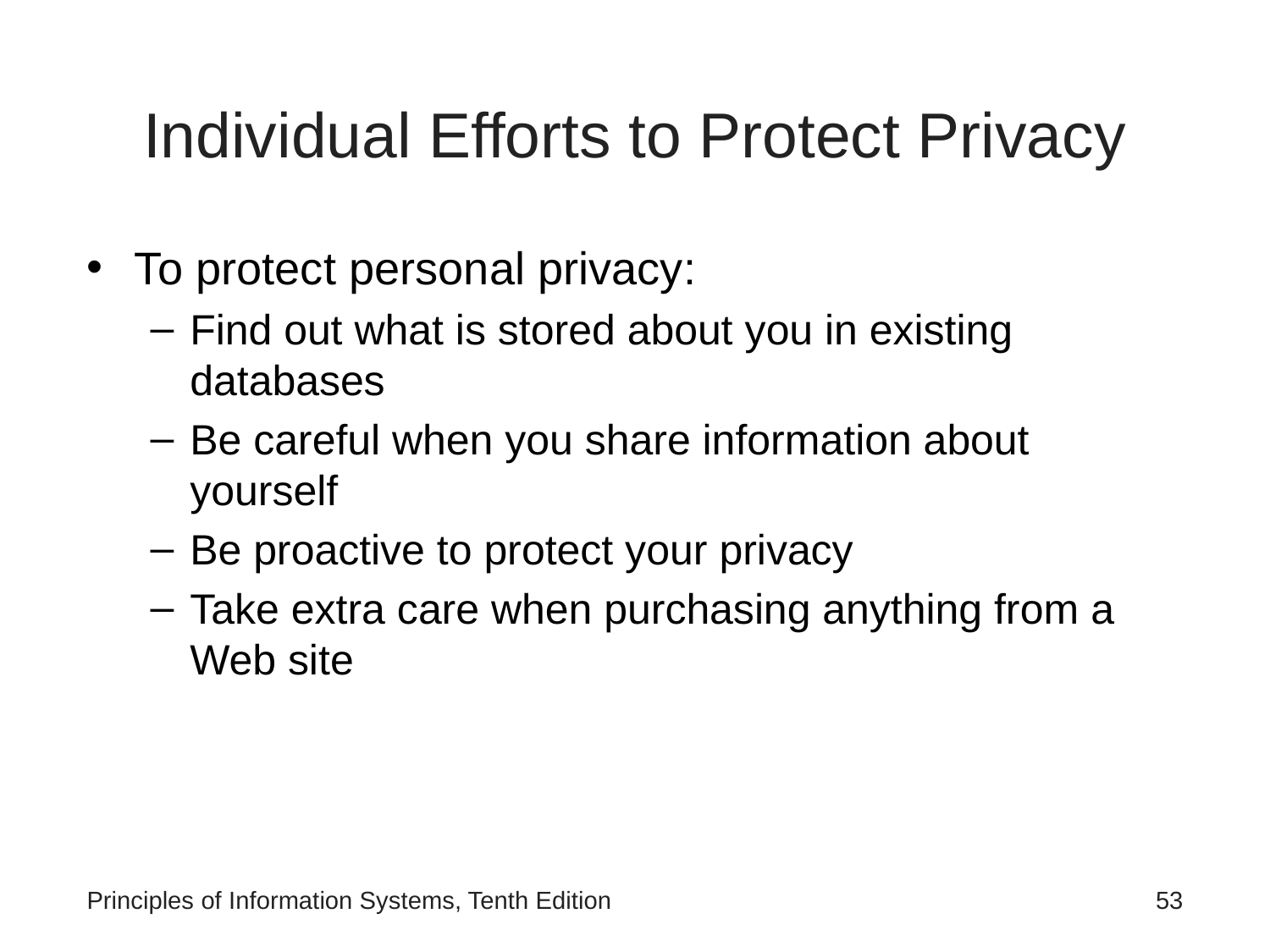

# Individual Efforts to Protect Privacy
To protect personal privacy:
Find out what is stored about you in existing databases
Be careful when you share information about yourself
Be proactive to protect your privacy
Take extra care when purchasing anything from a Web site
Principles of Information Systems, Tenth Edition
53